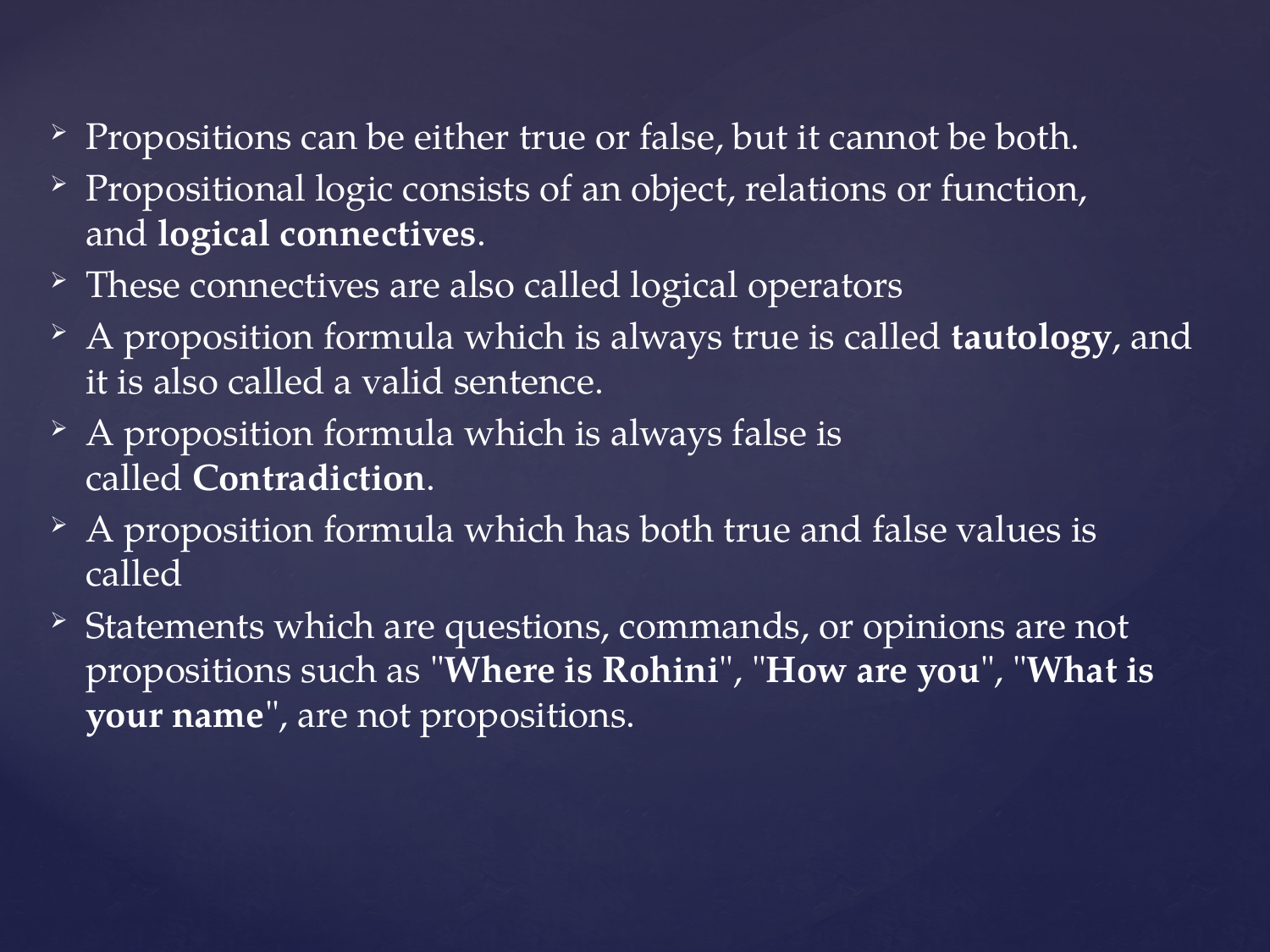

Propositions can be either true or false, but it cannot be both.
Propositional logic consists of an object, relations or function, and logical connectives.
These connectives are also called logical operators
A proposition formula which is always true is called tautology, and it is also called a valid sentence.
A proposition formula which is always false is called Contradiction.
A proposition formula which has both true and false values is called
Statements which are questions, commands, or opinions are not propositions such as "Where is Rohini", "How are you", "What is your name", are not propositions.